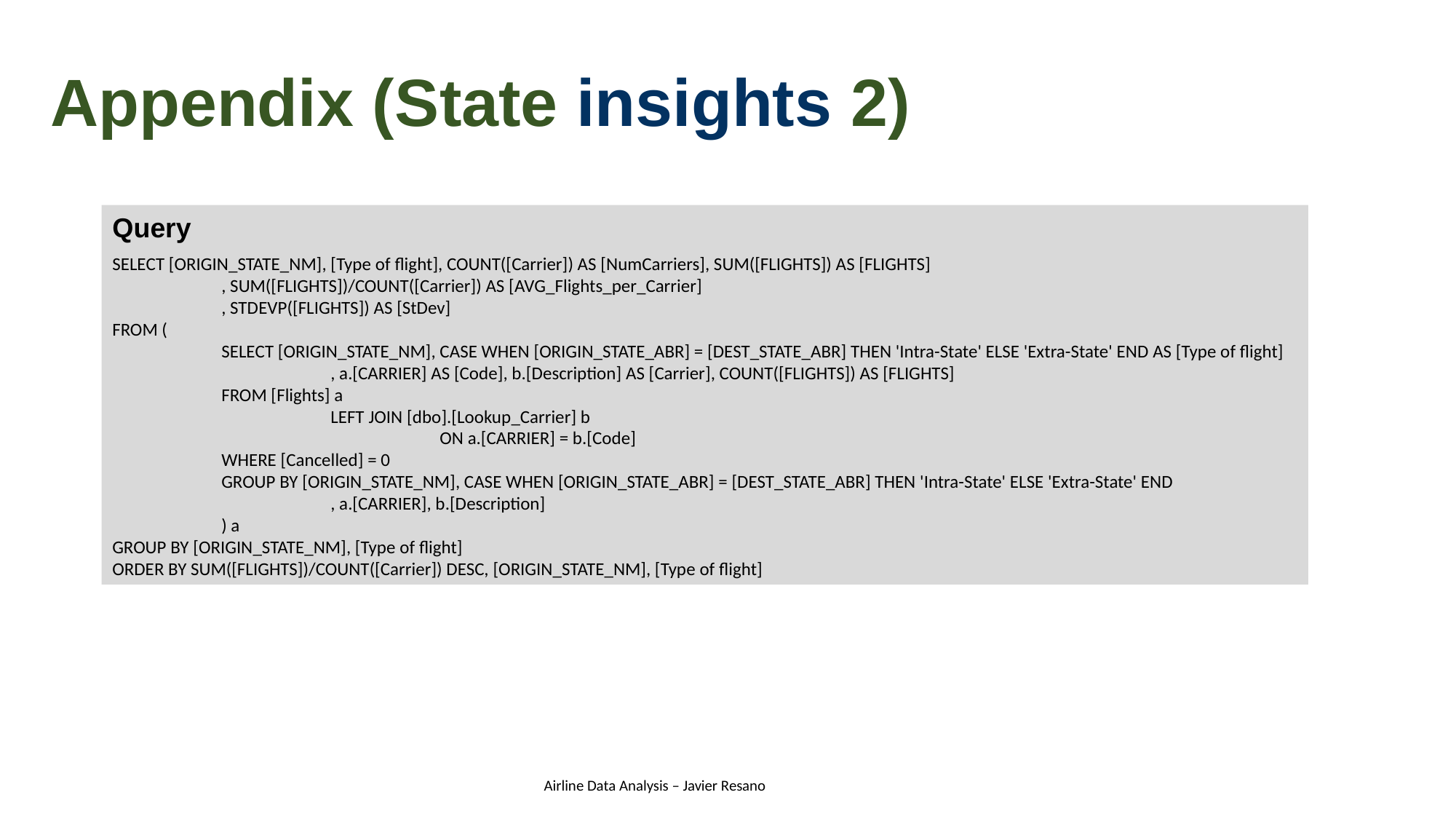

Appendix (State insights 2)
Query
SELECT [ORIGIN_STATE_NM], [Type of flight], COUNT([Carrier]) AS [NumCarriers], SUM([FLIGHTS]) AS [FLIGHTS]
	, SUM([FLIGHTS])/COUNT([Carrier]) AS [AVG_Flights_per_Carrier]
	, STDEVP([FLIGHTS]) AS [StDev]
FROM (
	SELECT [ORIGIN_STATE_NM], CASE WHEN [ORIGIN_STATE_ABR] = [DEST_STATE_ABR] THEN 'Intra-State' ELSE 'Extra-State' END AS [Type of flight]
		, a.[CARRIER] AS [Code], b.[Description] AS [Carrier], COUNT([FLIGHTS]) AS [FLIGHTS]
	FROM [Flights] a
		LEFT JOIN [dbo].[Lookup_Carrier] b
			ON a.[CARRIER] = b.[Code]
	WHERE [Cancelled] = 0
	GROUP BY [ORIGIN_STATE_NM], CASE WHEN [ORIGIN_STATE_ABR] = [DEST_STATE_ABR] THEN 'Intra-State' ELSE 'Extra-State' END
		, a.[CARRIER], b.[Description]
	) a
GROUP BY [ORIGIN_STATE_NM], [Type of flight]
ORDER BY SUM([FLIGHTS])/COUNT([Carrier]) DESC, [ORIGIN_STATE_NM], [Type of flight]
Airline Data Analysis – Javier Resano